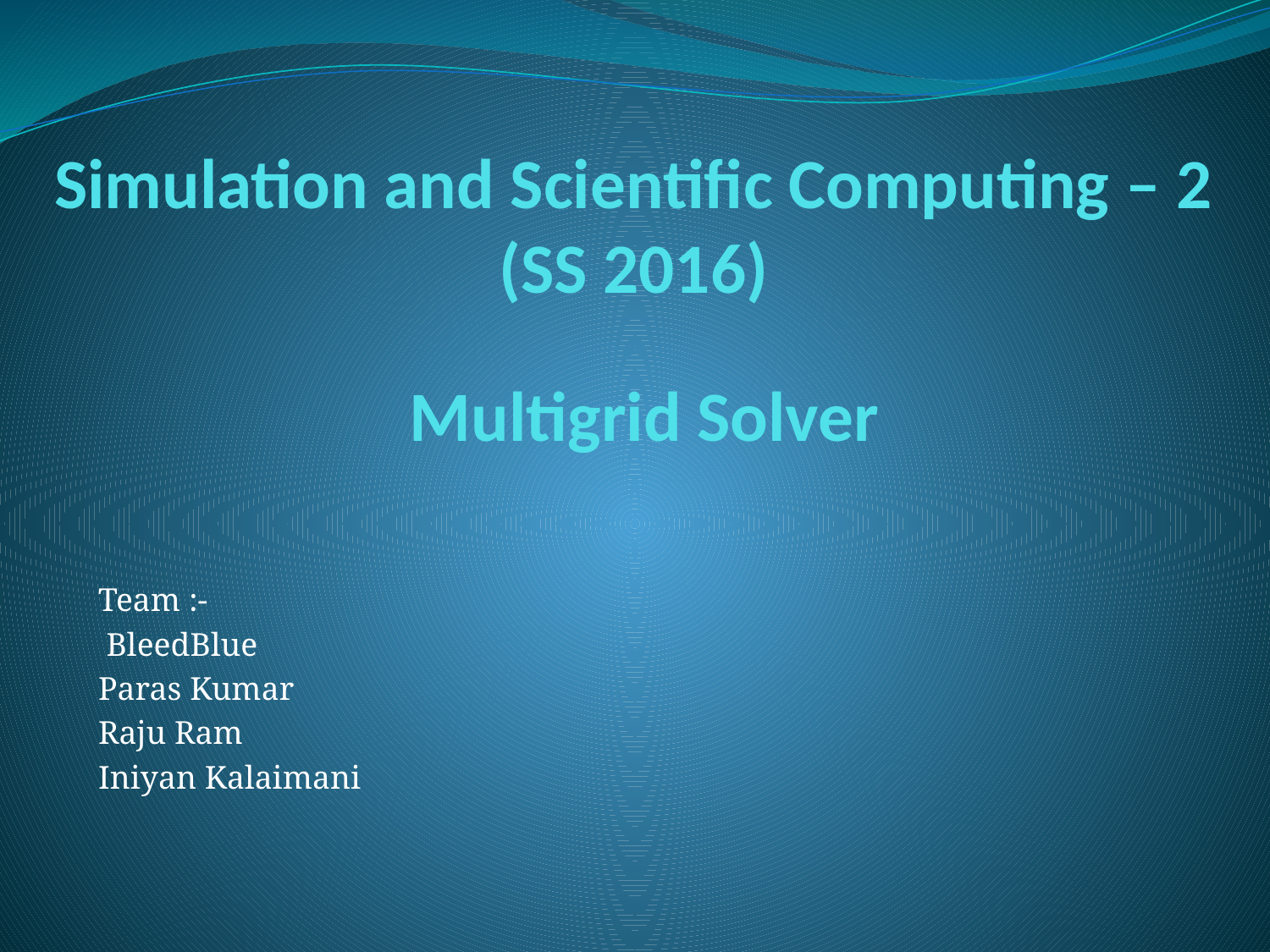

# Simulation and Scientific Computing – 2 (SS 2016)
Multigrid Solver
	Team :-
		 BleedBlue
			Paras Kumar
			Raju Ram
			Iniyan Kalaimani